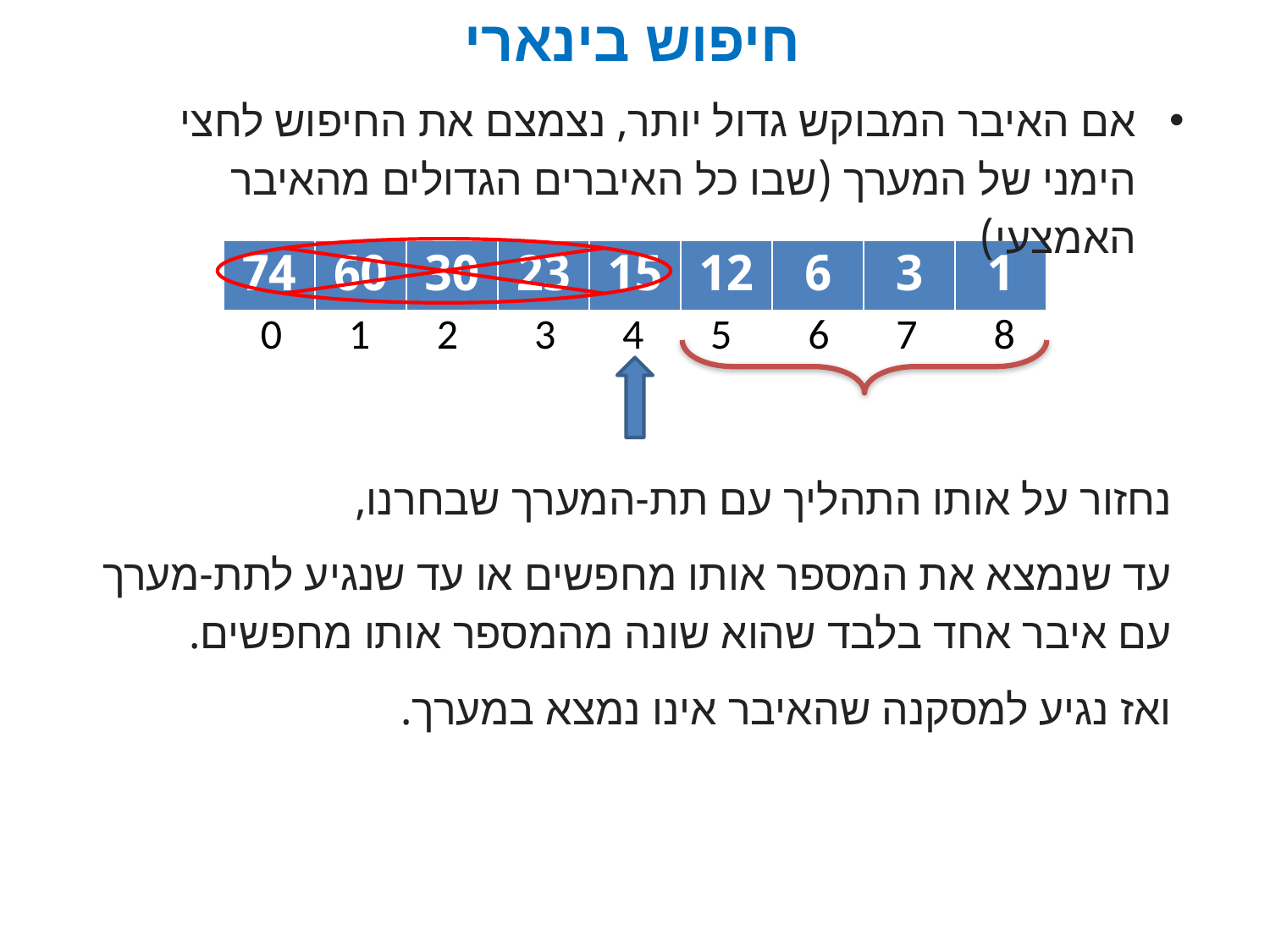

# חיפוש בינארי
אם האיבר המבוקש גדול יותר, נצמצם את החיפוש לחצי הימני של המערך (שבו כל האיברים הגדולים מהאיבר האמצעי)

| 74 | 60 | 30 | 23 | 15 | 12 | 6 | 3 | 1 |
| --- | --- | --- | --- | --- | --- | --- | --- | --- |
 0       1       2        3       4       5        6       7        8

נחזור על אותו התהליך עם תת-המערך שבחרנו,
עד שנמצא את המספר אותו מחפשים או עד שנגיע לתת-מערך עם איבר אחד בלבד שהוא שונה מהמספר אותו מחפשים.
ואז נגיע למסקנה שהאיבר אינו נמצא במערך.